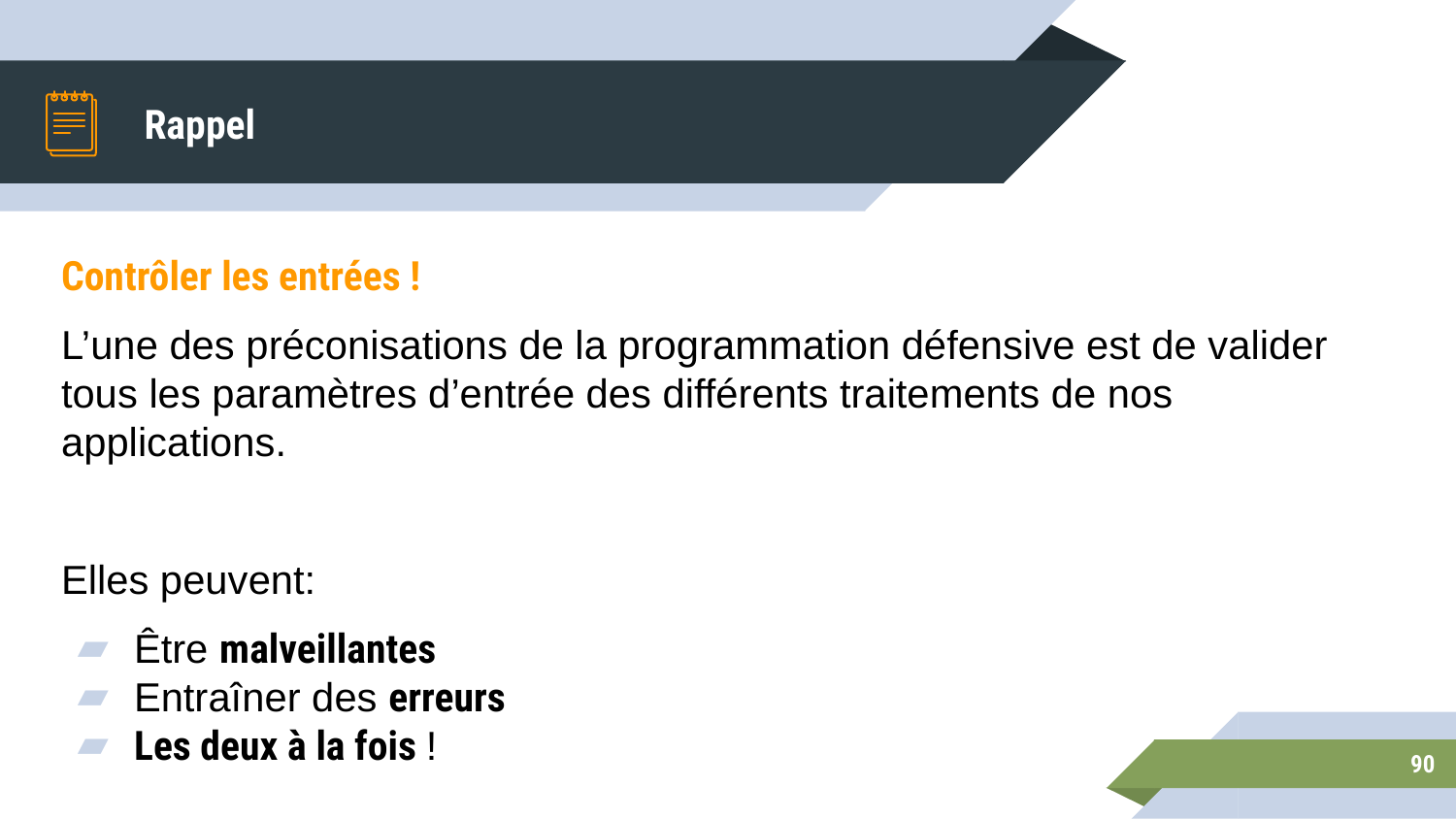

# Rappel

Contrôler les entrées !
L’une des préconisations de la programmation défensive est de valider tous les paramètres d’entrée des différents traitements de nos applications.

Elles peuvent:
Être malveillantes
Entraîner des erreurs
Les deux à la fois !

90